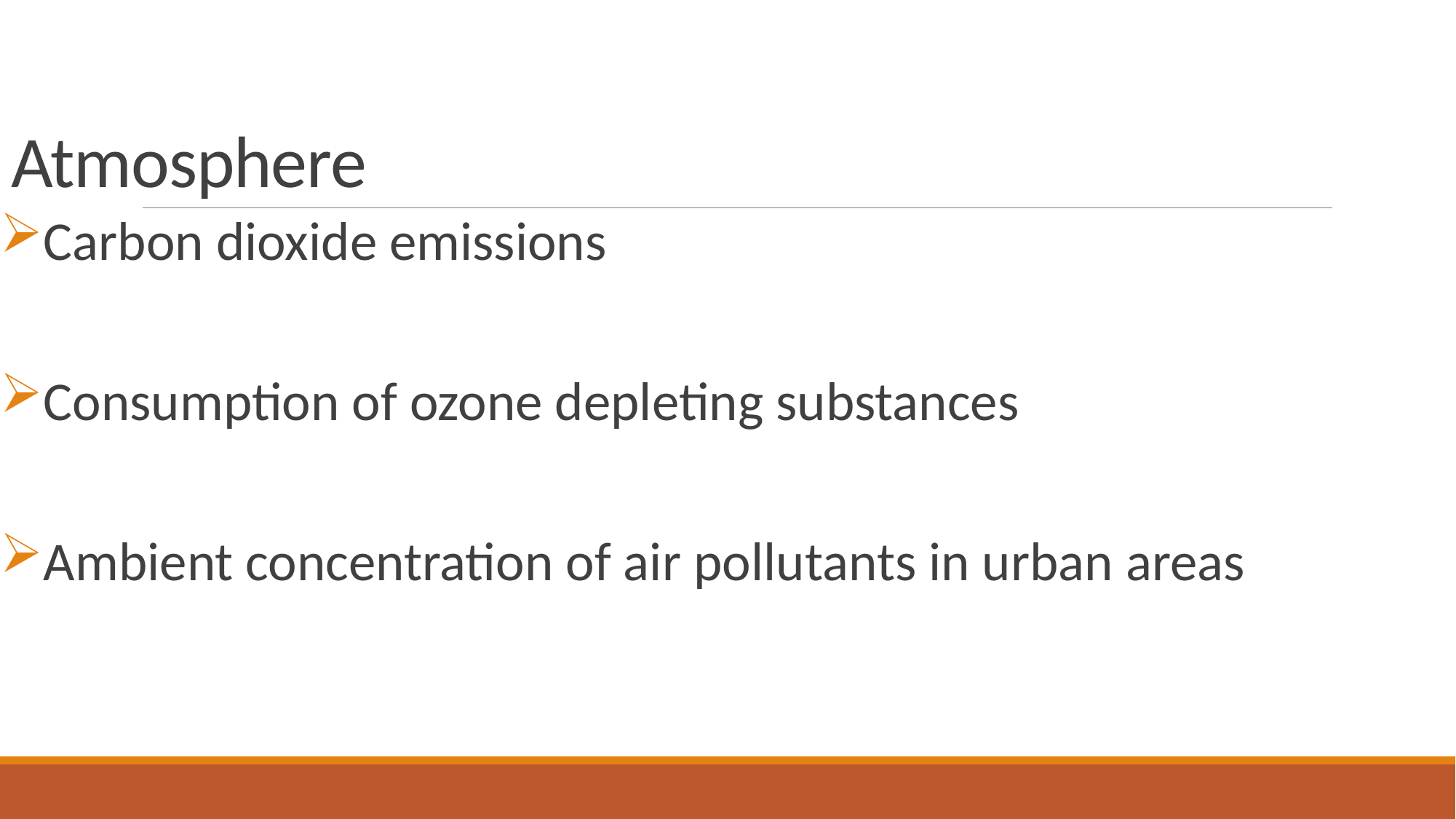

# Atmosphere
Carbon dioxide emissions

Consumption of ozone depleting substances

Ambient concentration of air pollutants in urban areas